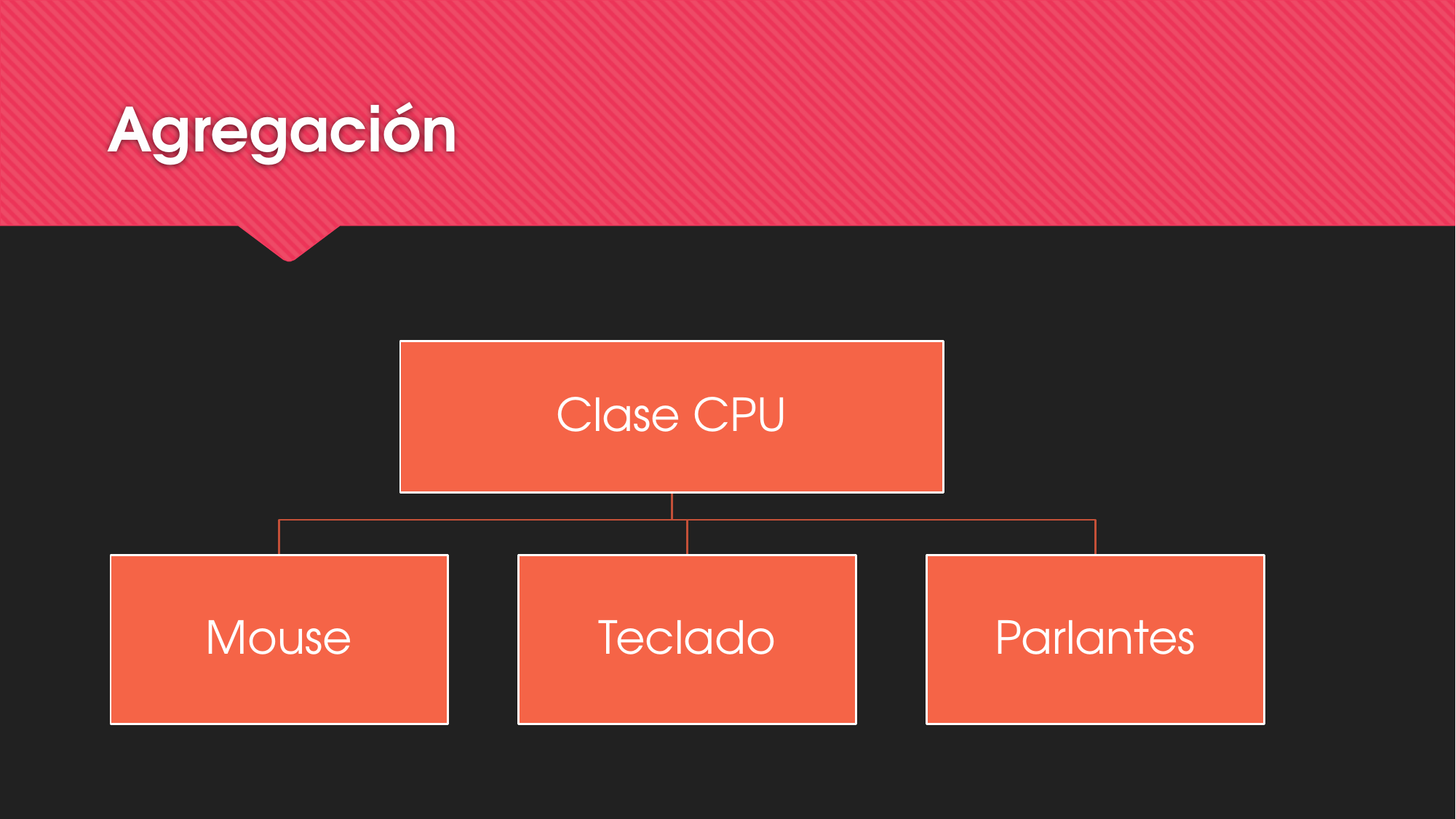

# Agregación
Clase CPU
Mouse
Teclado
Parlantes